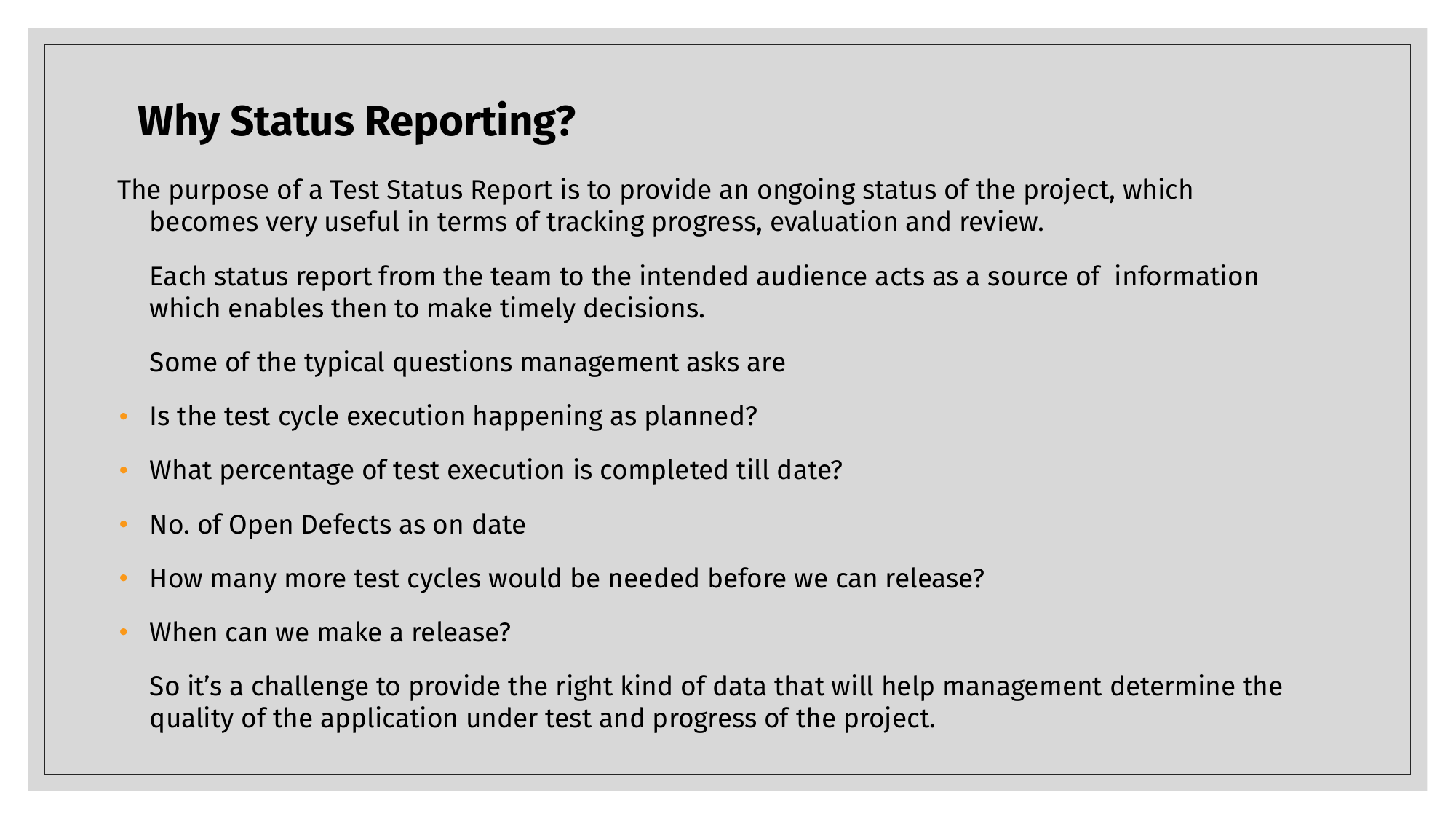

# Why Status Reporting?
The purpose of a Test Status Report is to provide an ongoing status of the project, which becomes very useful in terms of tracking progress, evaluation and review.
	Each status report from the team to the intended audience acts as a source of  information which enables then to make timely decisions.
	Some of the typical questions management asks are
Is the test cycle execution happening as planned?
What percentage of test execution is completed till date?
No. of Open Defects as on date
How many more test cycles would be needed before we can release?
When can we make a release?
	So it’s a challenge to provide the right kind of data that will help management determine the quality of the application under test and progress of the project.